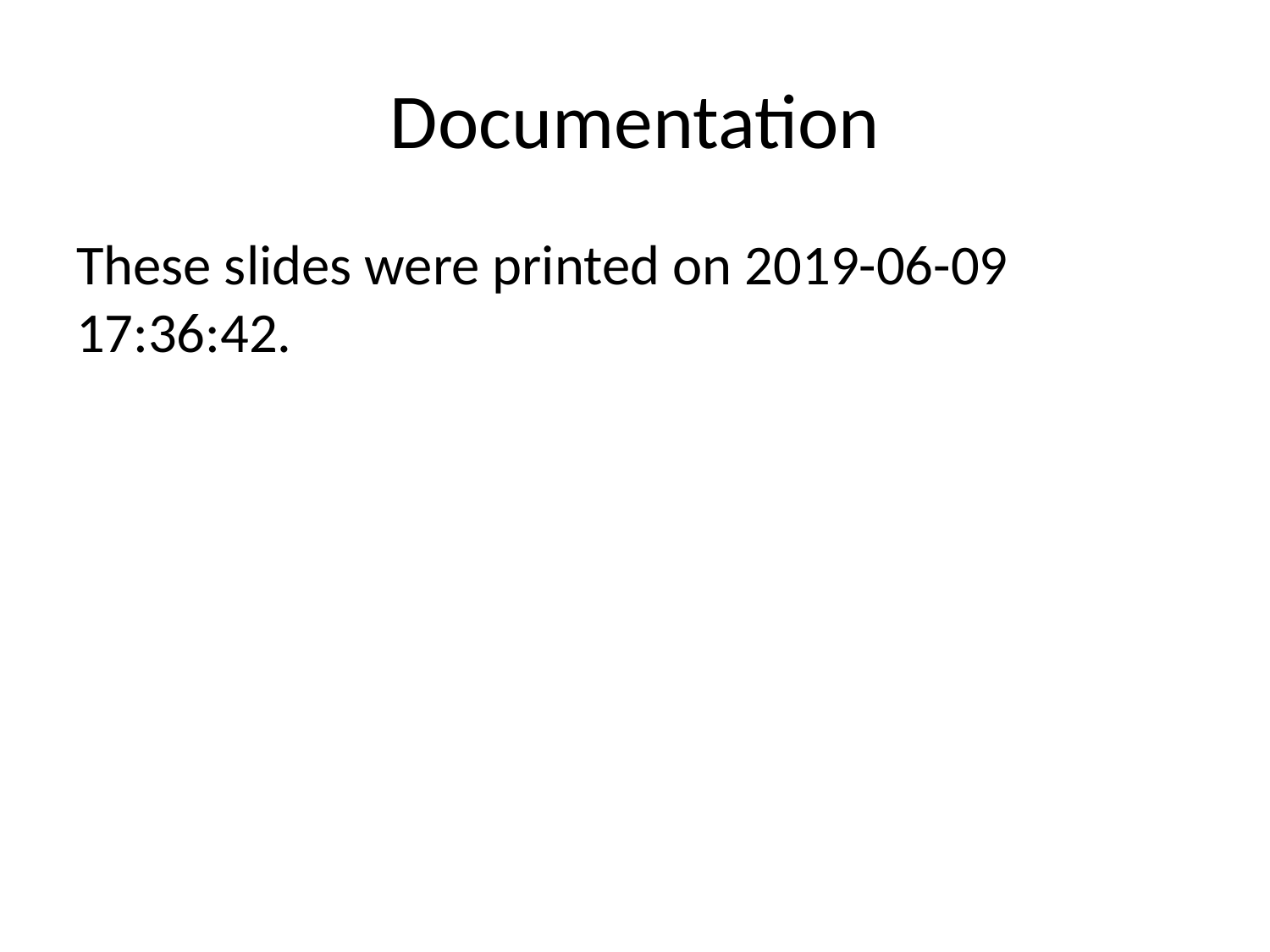

# Documentation
These slides were printed on 2019-06-09 17:36:42.